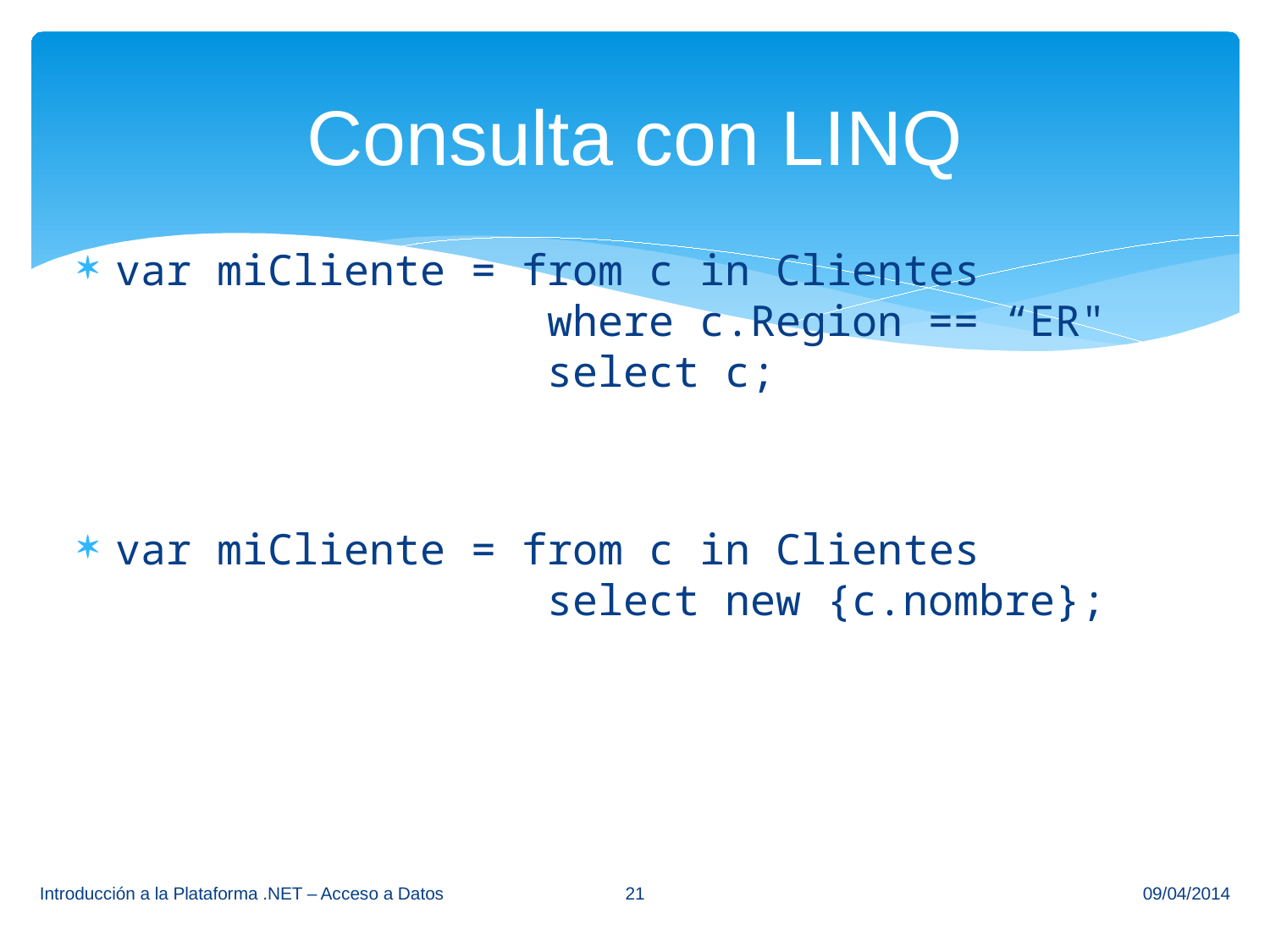

# Consulta con LINQ
var miCliente = from c in Clientes
    		       where c.Region == “ER"
    		       select c;

var miCliente = from c in Clientes
    		       select new {c.nombre};

21
Introducción a la Plataforma .NET – Acceso a Datos
09/04/2014